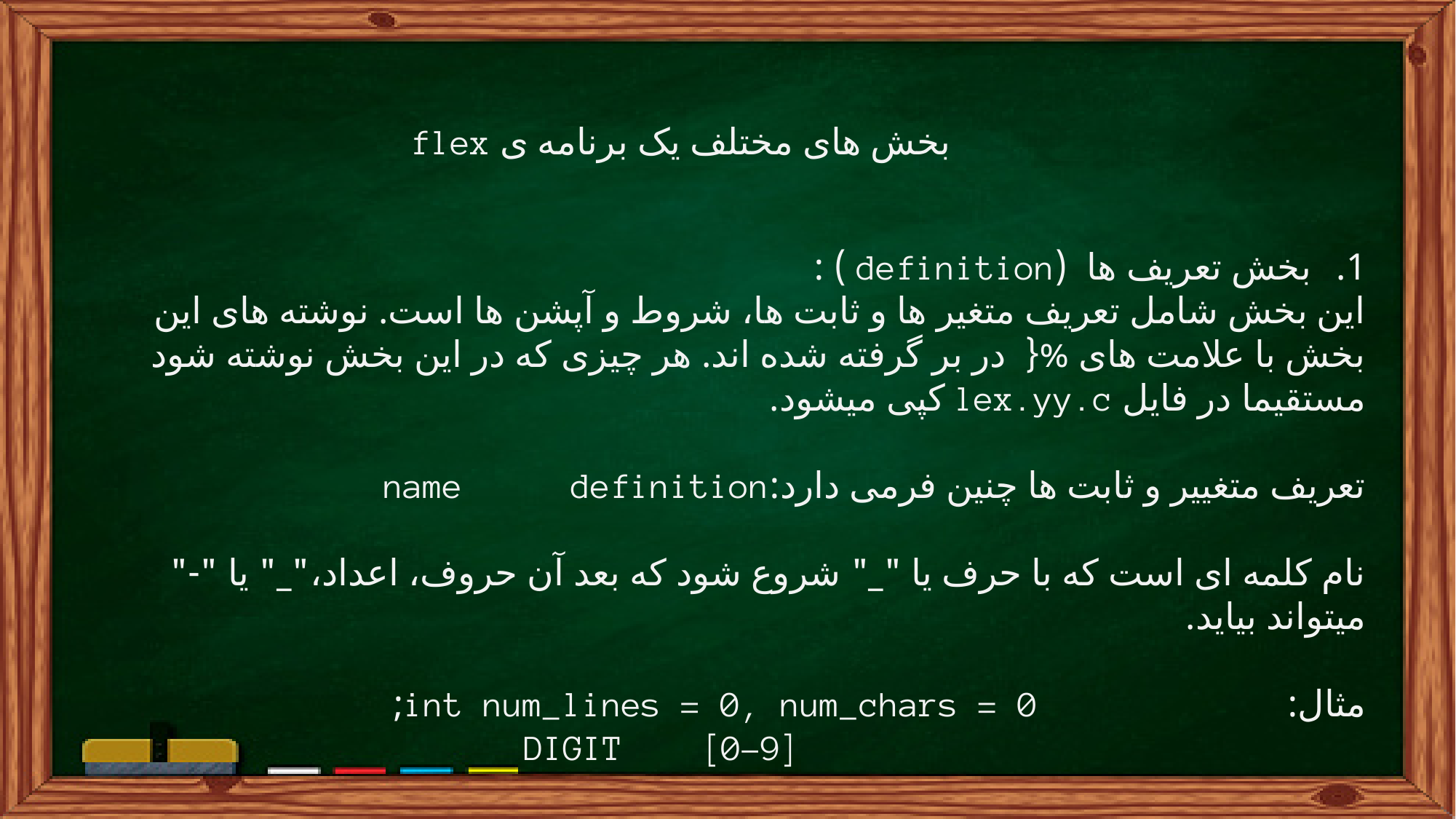

بخش های مختلف یک برنامه ی flex
بخش تعریف ها  (definition ) :
این بخش شامل تعریف متغیر ها و ثابت ها، شروط و آپشن ها است. نوشته های این بخش با علامت های %{  در بر گرفته شده اند. هر چیزی که در این بخش نوشته شود مستقیما در فایل lex.yy.c کپی میشود.

تعریف متغییر و ثابت ها چنین فرمی دارد:	definition		name

نام کلمه ای است که با حرف یا "_" شروع شود که بعد آن حروف، اعداد،"_" یا "-" میتواند بیاید.

مثال: 				int num_lines = 0, num_chars = 0;
	 					  DIGIT    [0-9]